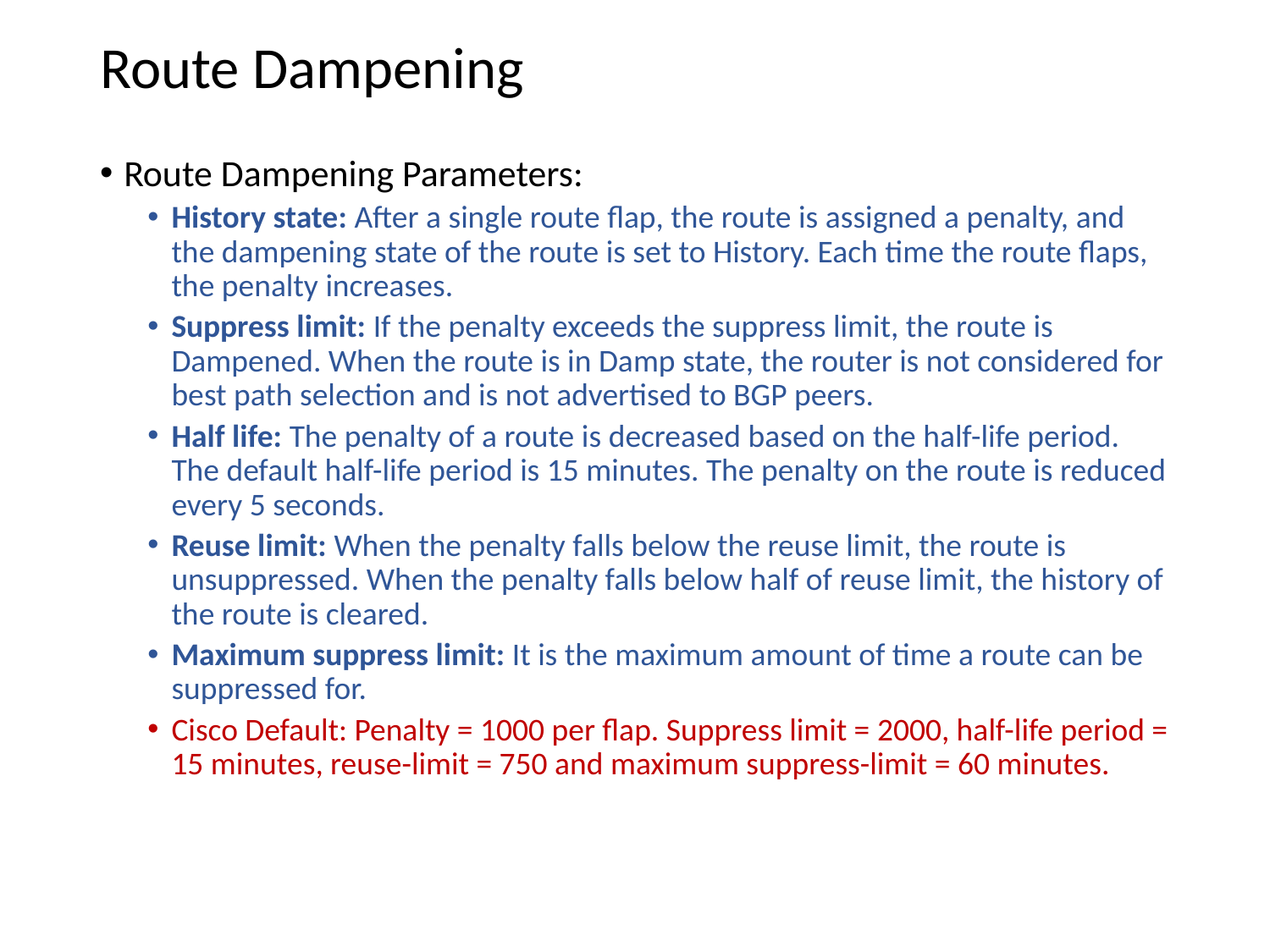

# Route Dampening
Route Dampening Parameters:
History state: After a single route flap, the route is assigned a penalty, and the dampening state of the route is set to History. Each time the route flaps, the penalty increases.
Suppress limit: If the penalty exceeds the suppress limit, the route is Dampened. When the route is in Damp state, the router is not considered for best path selection and is not advertised to BGP peers.
Half life: The penalty of a route is decreased based on the half-life period. The default half-life period is 15 minutes. The penalty on the route is reduced every 5 seconds.
Reuse limit: When the penalty falls below the reuse limit, the route is unsuppressed. When the penalty falls below half of reuse limit, the history of the route is cleared.
Maximum suppress limit: It is the maximum amount of time a route can be suppressed for.
Cisco Default: Penalty = 1000 per flap. Suppress limit = 2000, half-life period = 15 minutes, reuse-limit = 750 and maximum suppress-limit = 60 minutes.